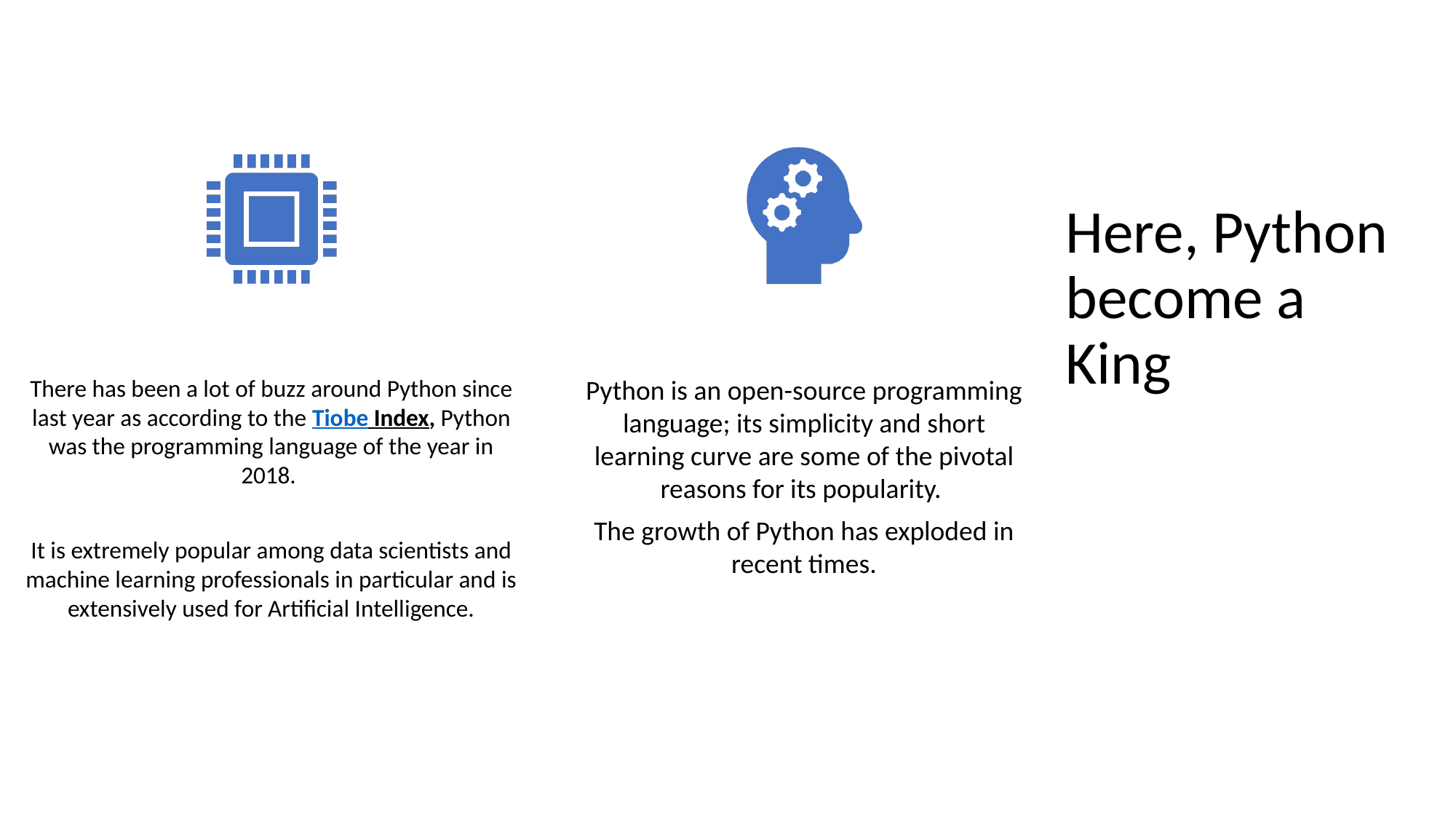

There has been a lot of buzz around Python since last year as according to the Tiobe Index, Python was the programming language of the year in 2018.

It is extremely popular among data scientists and machine learning professionals in particular and is extensively used for Artificial Intelligence.
Python is an open-source programming language; its simplicity and short learning curve are some of the pivotal reasons for its popularity.
The growth of Python has exploded in recent times.
# Here, Python become a King